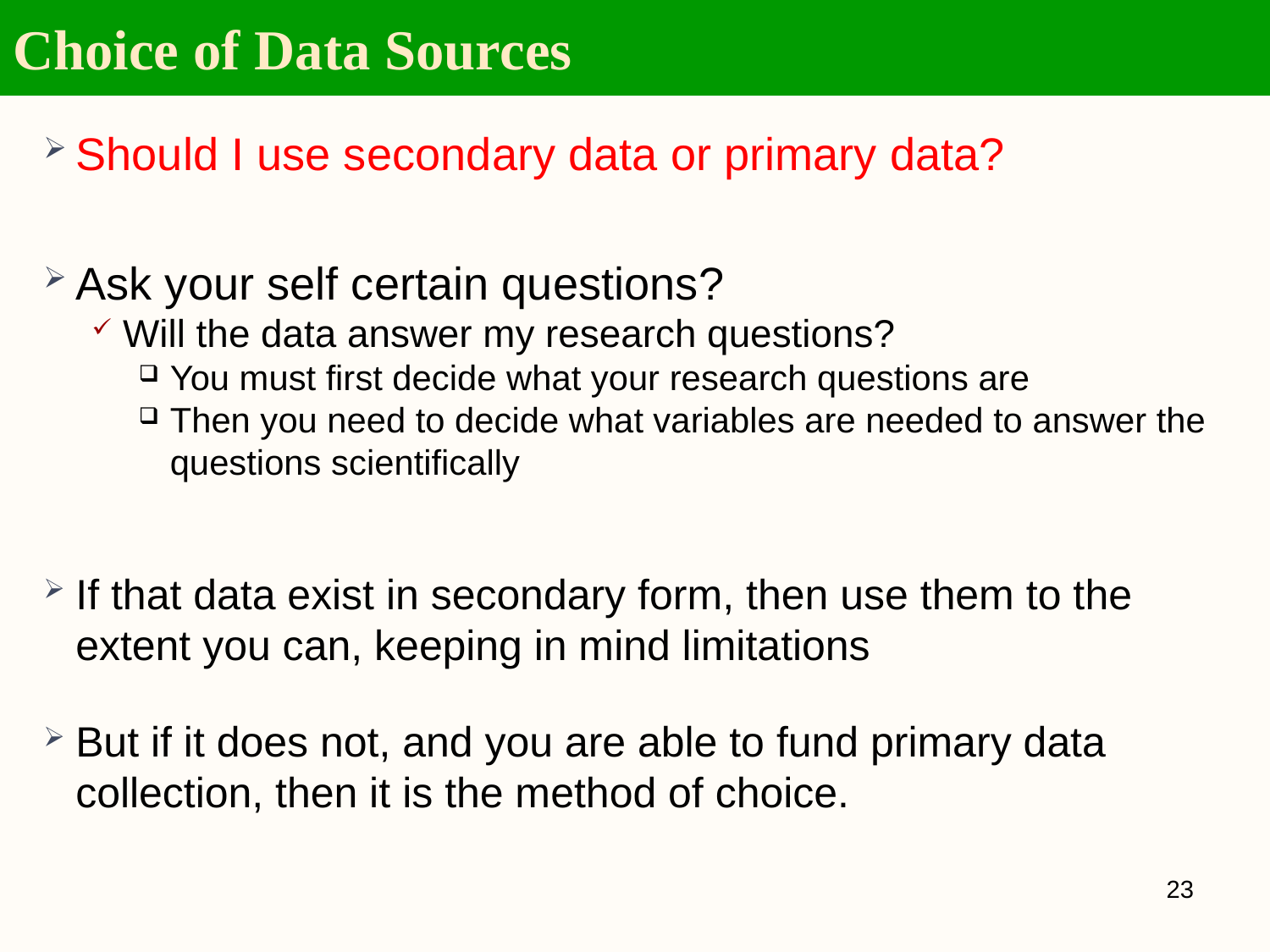

Choice of Data Sources
Should I use secondary data or primary data?
Ask your self certain questions?
Will the data answer my research questions?
You must first decide what your research questions are
Then you need to decide what variables are needed to answer the questions scientifically

If that data exist in secondary form, then use them to the extent you can, keeping in mind limitations

But if it does not, and you are able to fund primary data collection, then it is the method of choice.

23